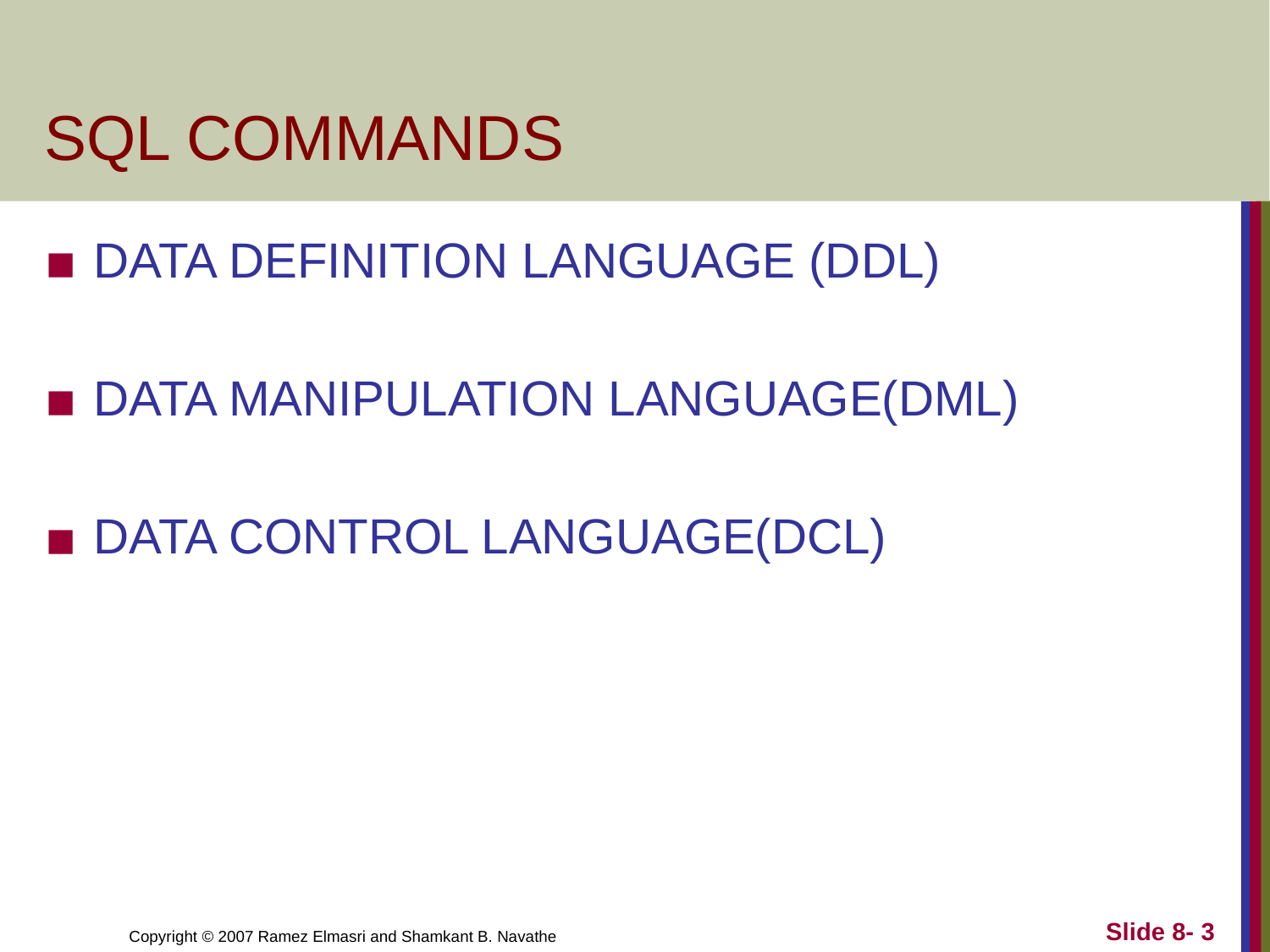

# SQL COMMANDS
DATA DEFINITION LANGUAGE (DDL)

DATA MANIPULATION LANGUAGE(DML)

DATA CONTROL LANGUAGE(DCL)
Slide 8- 3